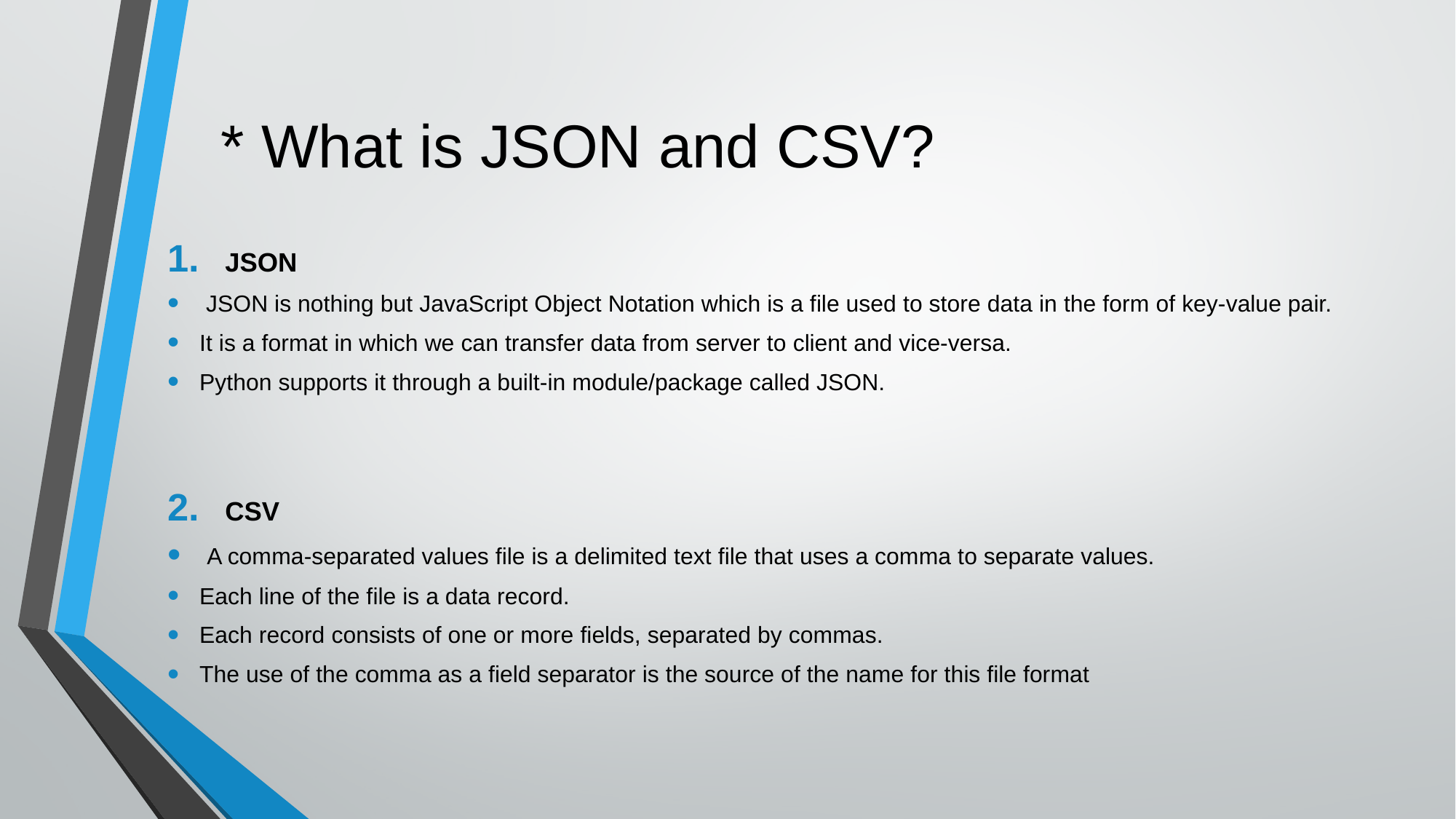

# * What is JSON and CSV?
JSON
 JSON is nothing but JavaScript Object Notation which is a file used to store data in the form of key-value pair.
It is a format in which we can transfer data from server to client and vice-versa.
Python supports it through a built-in module/package called JSON.

CSV
 A comma-separated values file is a delimited text file that uses a comma to separate values.
Each line of the file is a data record.
Each record consists of one or more fields, separated by commas.
The use of the comma as a field separator is the source of the name for this file format